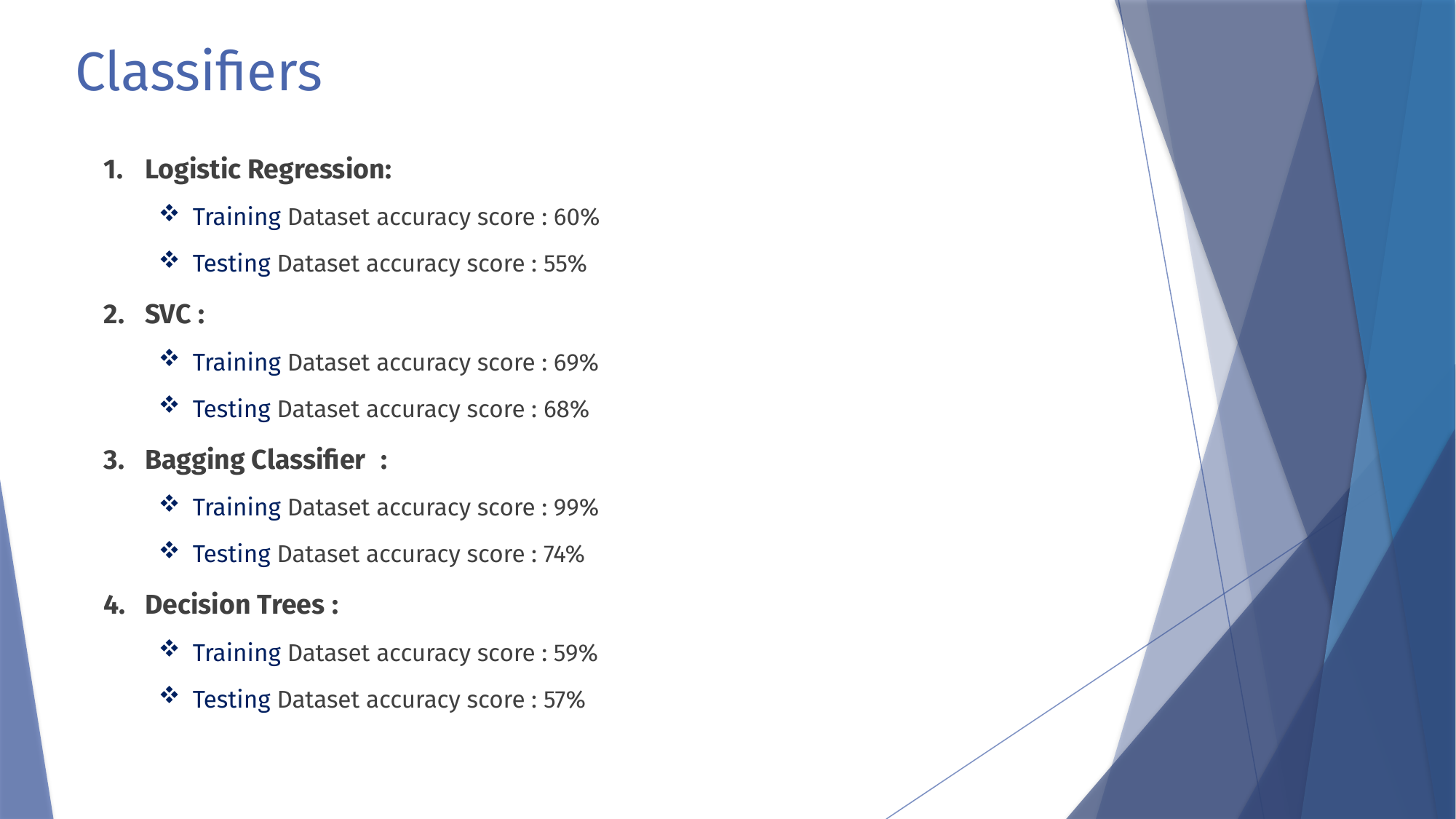

# Classifiers
Logistic Regression:
Training Dataset accuracy score : 60%
Testing Dataset accuracy score : 55%
SVC :
Training Dataset accuracy score : 69%
Testing Dataset accuracy score : 68%
Bagging Classifier  :
Training Dataset accuracy score : 99%
Testing Dataset accuracy score : 74%
Decision Trees :
Training Dataset accuracy score : 59%
Testing Dataset accuracy score : 57%